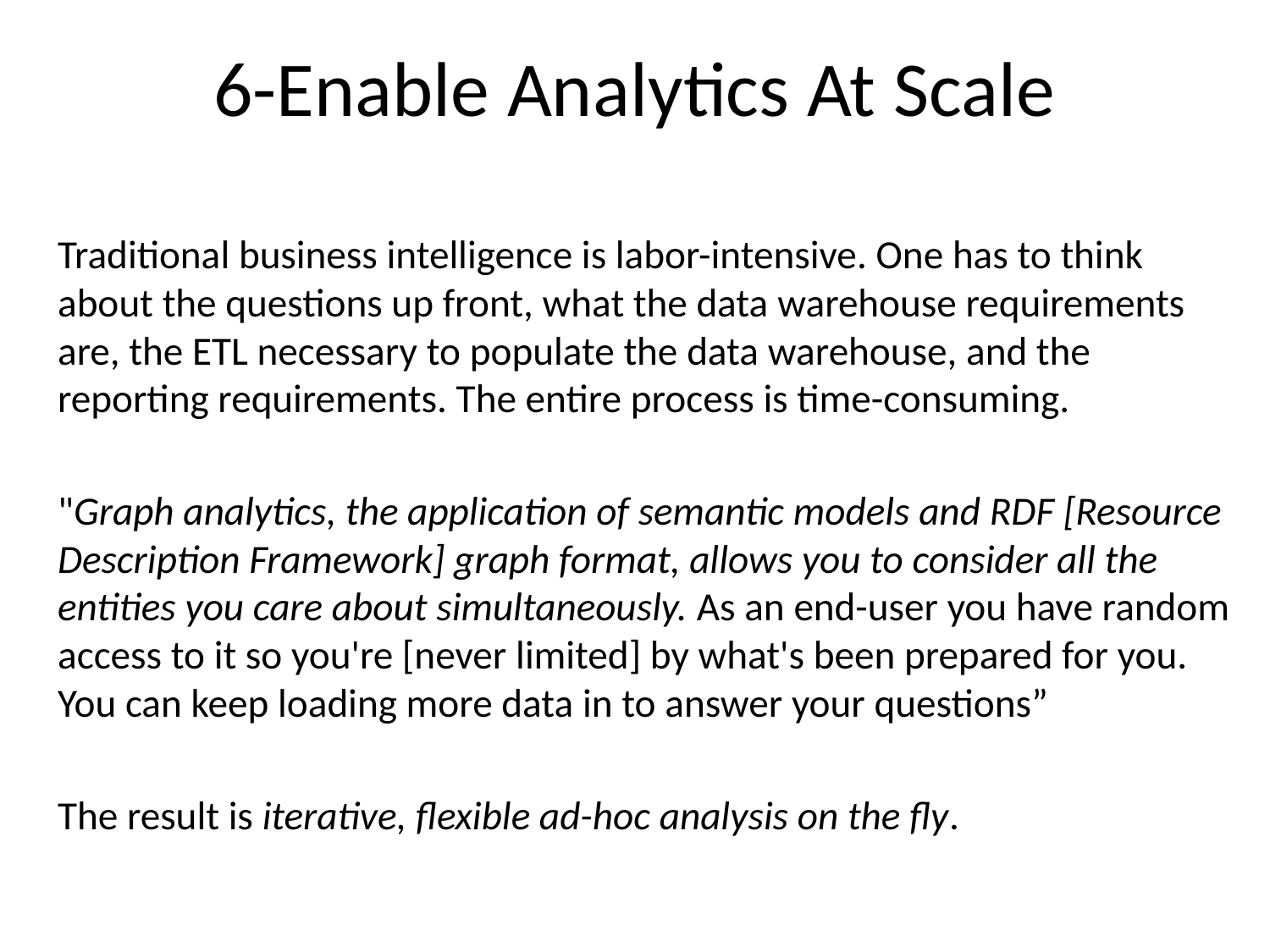

# 6-Enable Analytics At Scale
Traditional business intelligence is labor-intensive. One has to think about the questions up front, what the data warehouse requirements are, the ETL necessary to populate the data warehouse, and the reporting requirements. The entire process is time-consuming.

"Graph analytics, the application of semantic models and RDF [Resource Description Framework] graph format, allows you to consider all the entities you care about simultaneously. As an end-user you have random access to it so you're [never limited] by what's been prepared for you. You can keep loading more data in to answer your questions”

The result is iterative, flexible ad-hoc analysis on the fly.